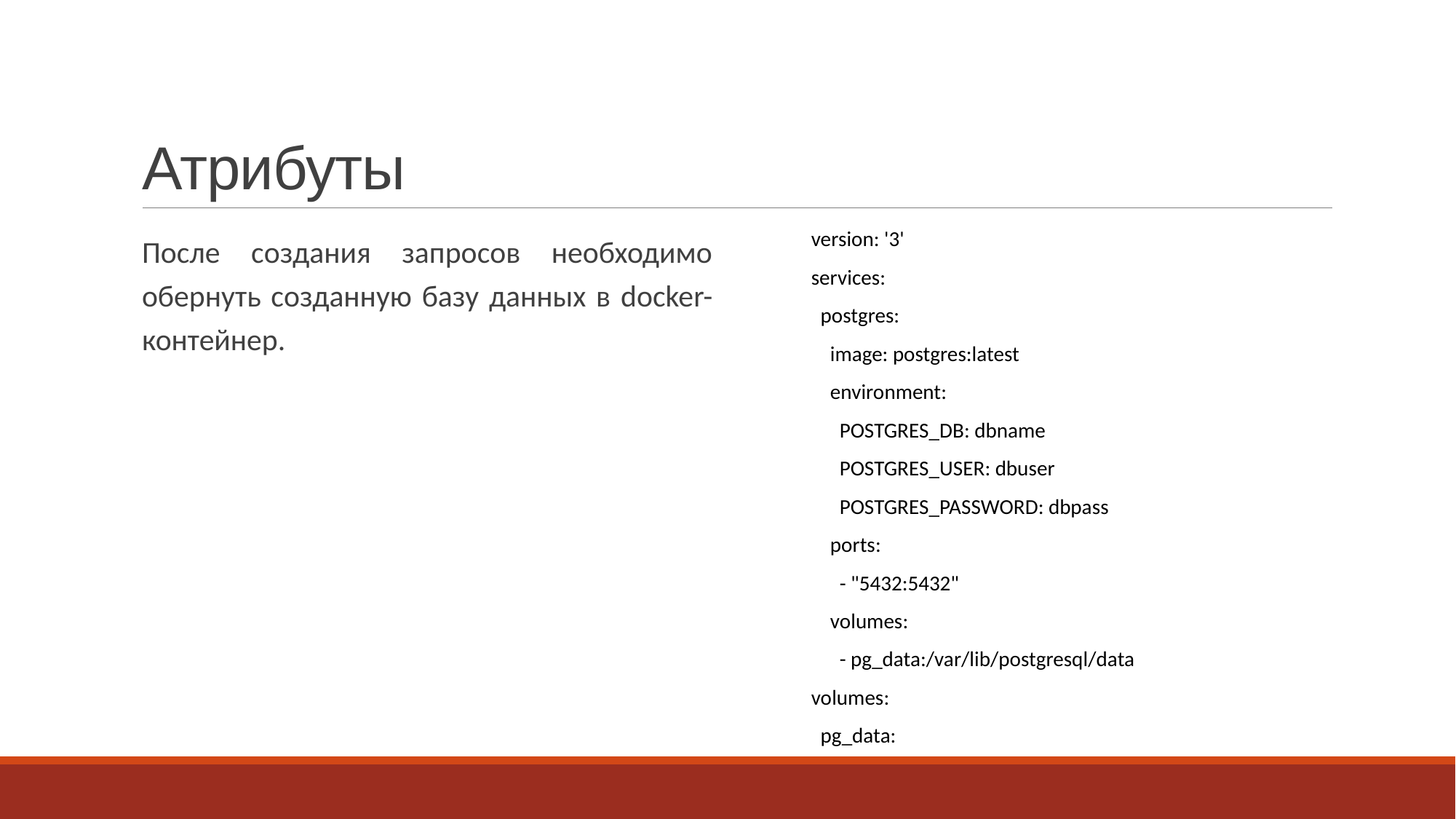

# Атрибуты
version: '3'
services:
  postgres:
    image: postgres:latest
    environment:
      POSTGRES_DB: dbname
      POSTGRES_USER: dbuser
      POSTGRES_PASSWORD: dbpass
    ports:
      - "5432:5432"
    volumes:
      - pg_data:/var/lib/postgresql/data
volumes:
  pg_data:
После создания запросов необходимо обернуть созданную базу данных в docker-контейнер.